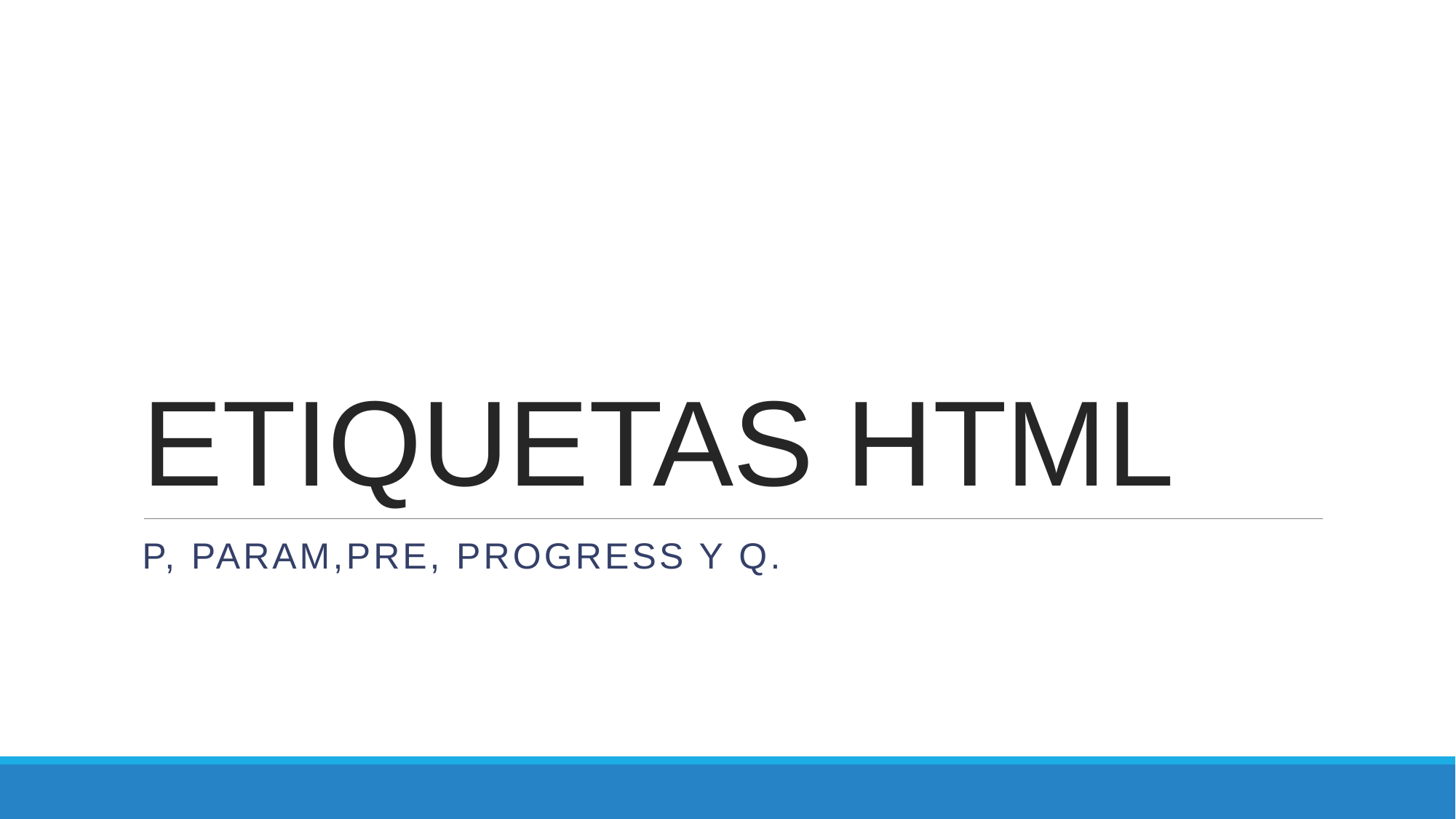

# ETIQUETAS HTML
P, PARAM,PRE, PROGRESS Y Q.